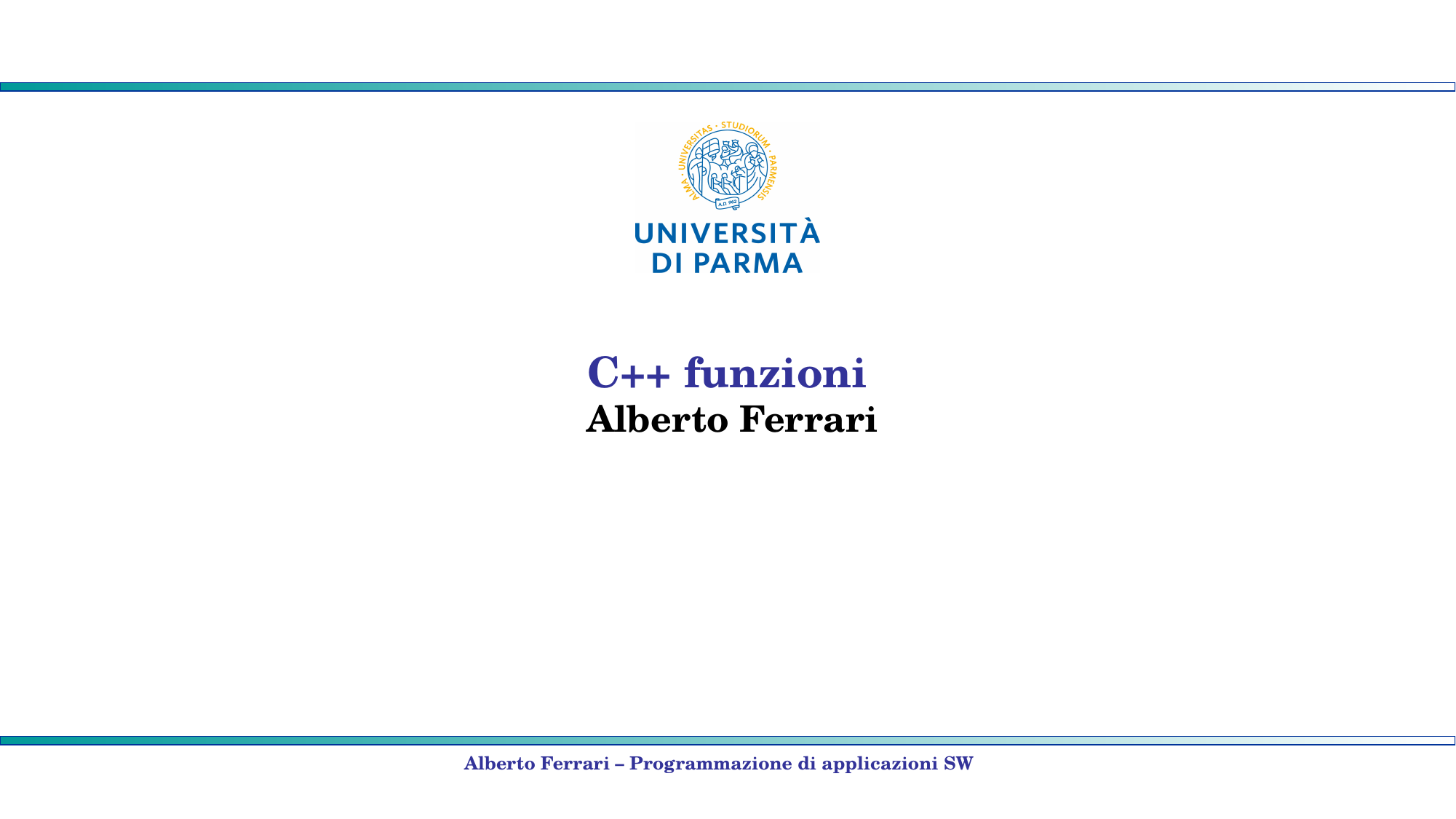

# C++ funzioni Alberto Ferrari
Alberto Ferrari – Programmazione di applicazioni SW